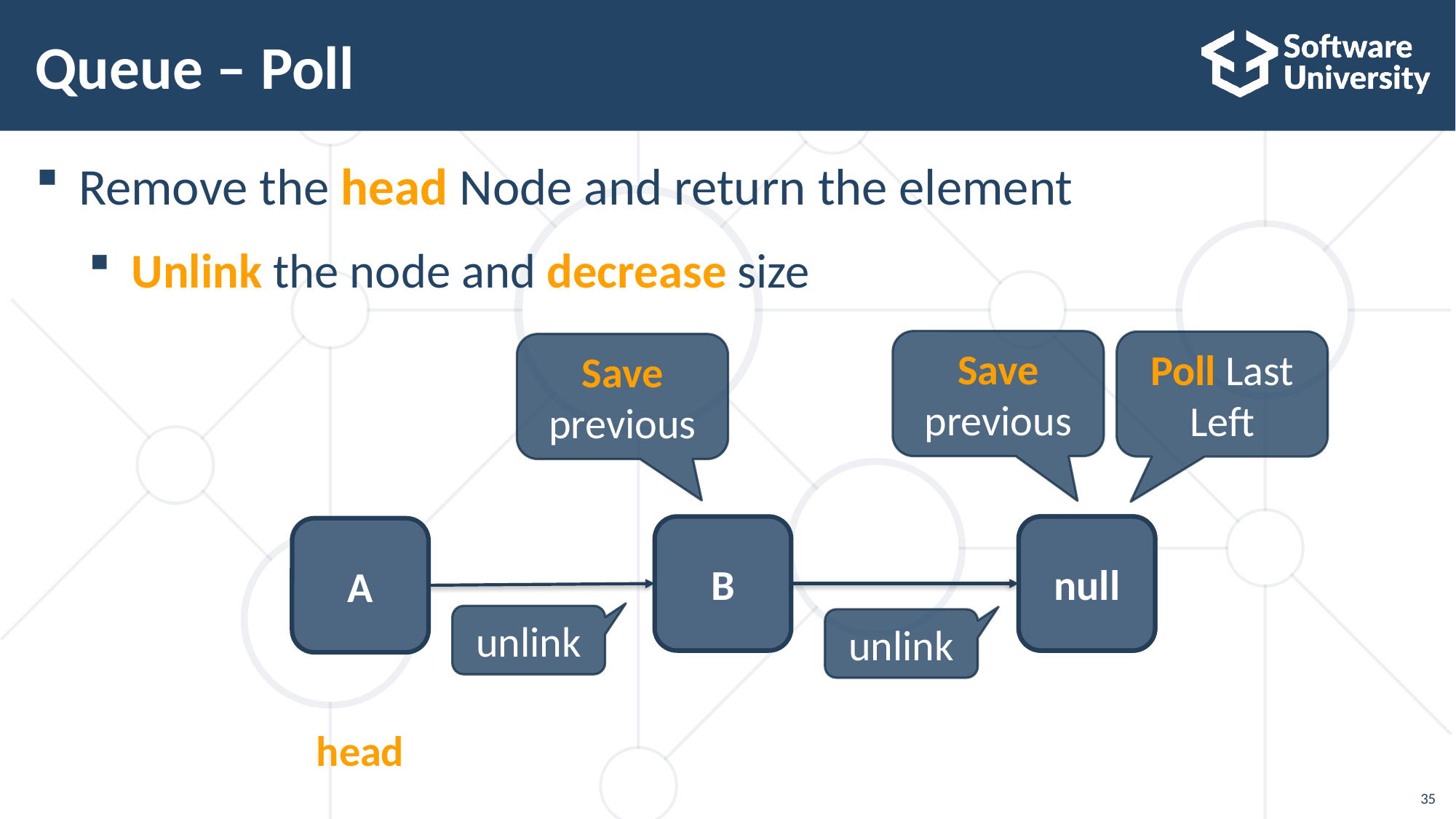

35
# Queue – Poll
Remove the head Node and return the element
Unlink the node and decrease size
Save previous
Poll Last Left
Save previous
null
B
C
A
unlink
unlink
head